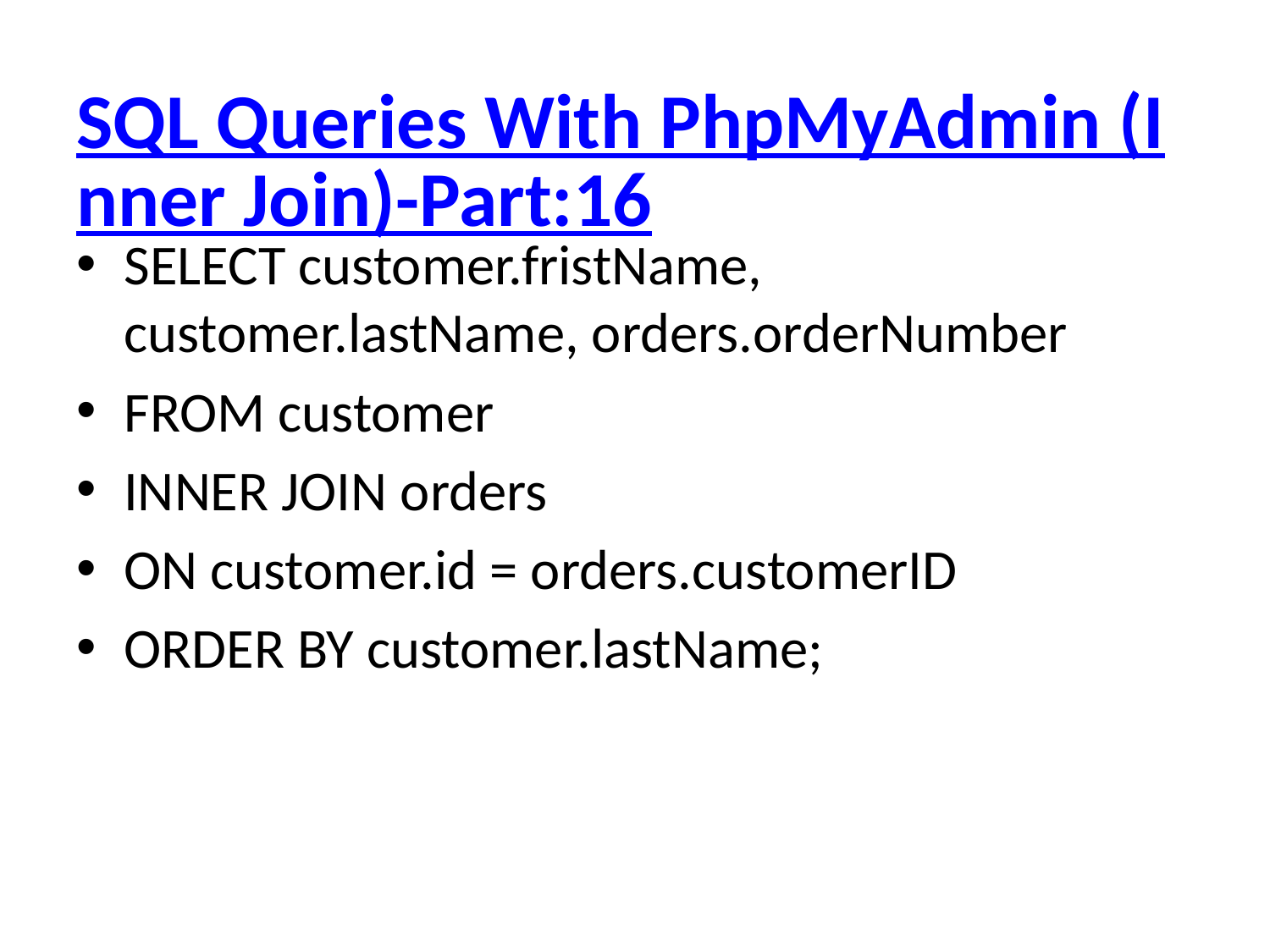

# SQL Queries With PhpMyAdmin (Inner Join)-Part:16
SELECT customer.fristName, customer.lastName, orders.orderNumber
FROM customer
INNER JOIN orders
ON customer.id = orders.customerID
ORDER BY customer.lastName;